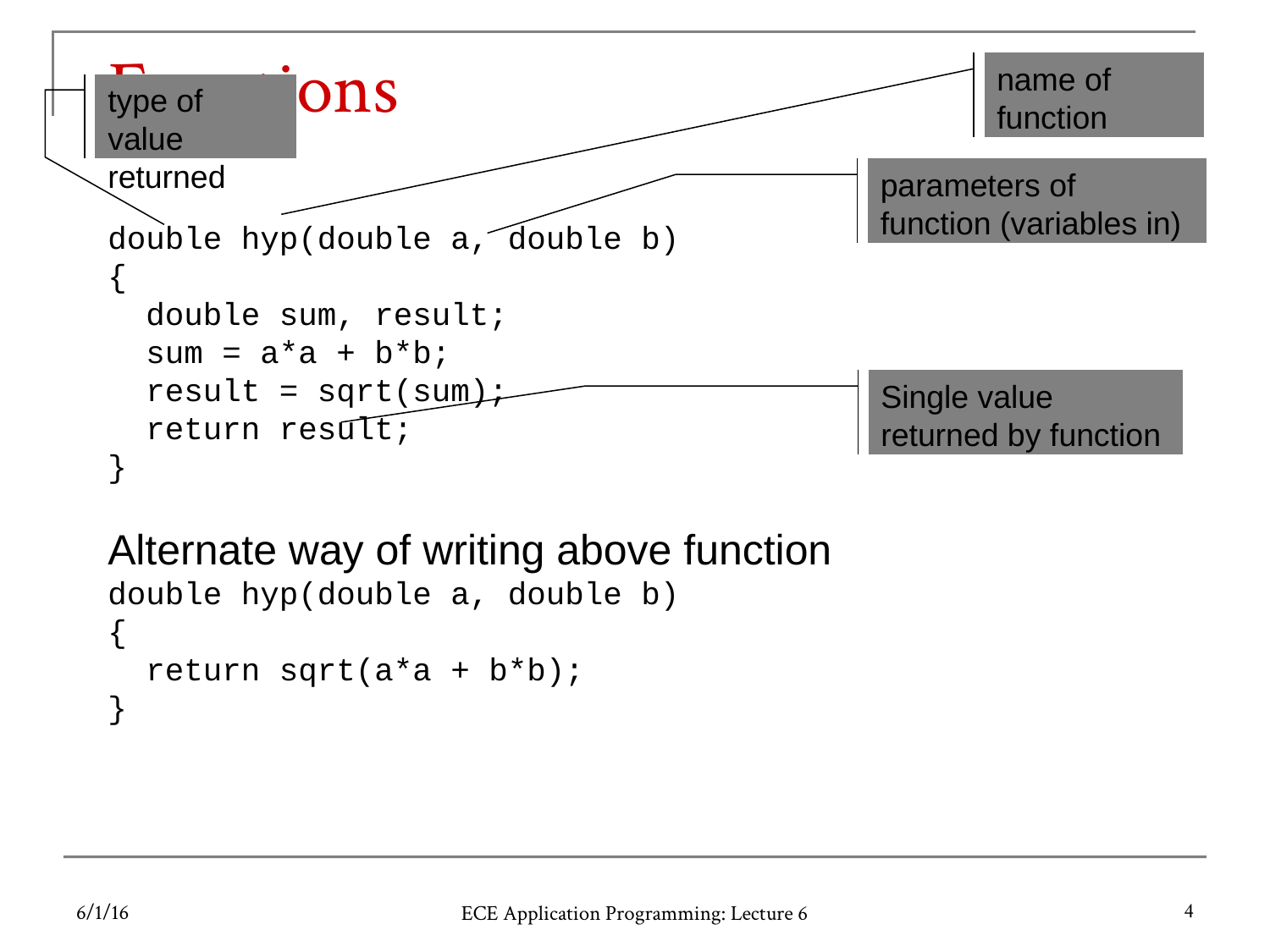

# Functions
name of function
type of value returned
parameters of function (variables in)
double hyp(double a, double b)
{
  double sum, result;
  sum = a*a + b*b;
  result = sqrt(sum);
  return result;
}

Alternate way of writing above function
double hyp(double a, double b)
{
  return sqrt(a*a + b*b);
}
Single value returned by function
6/1/16
4
ECE Application Programming: Lecture 6